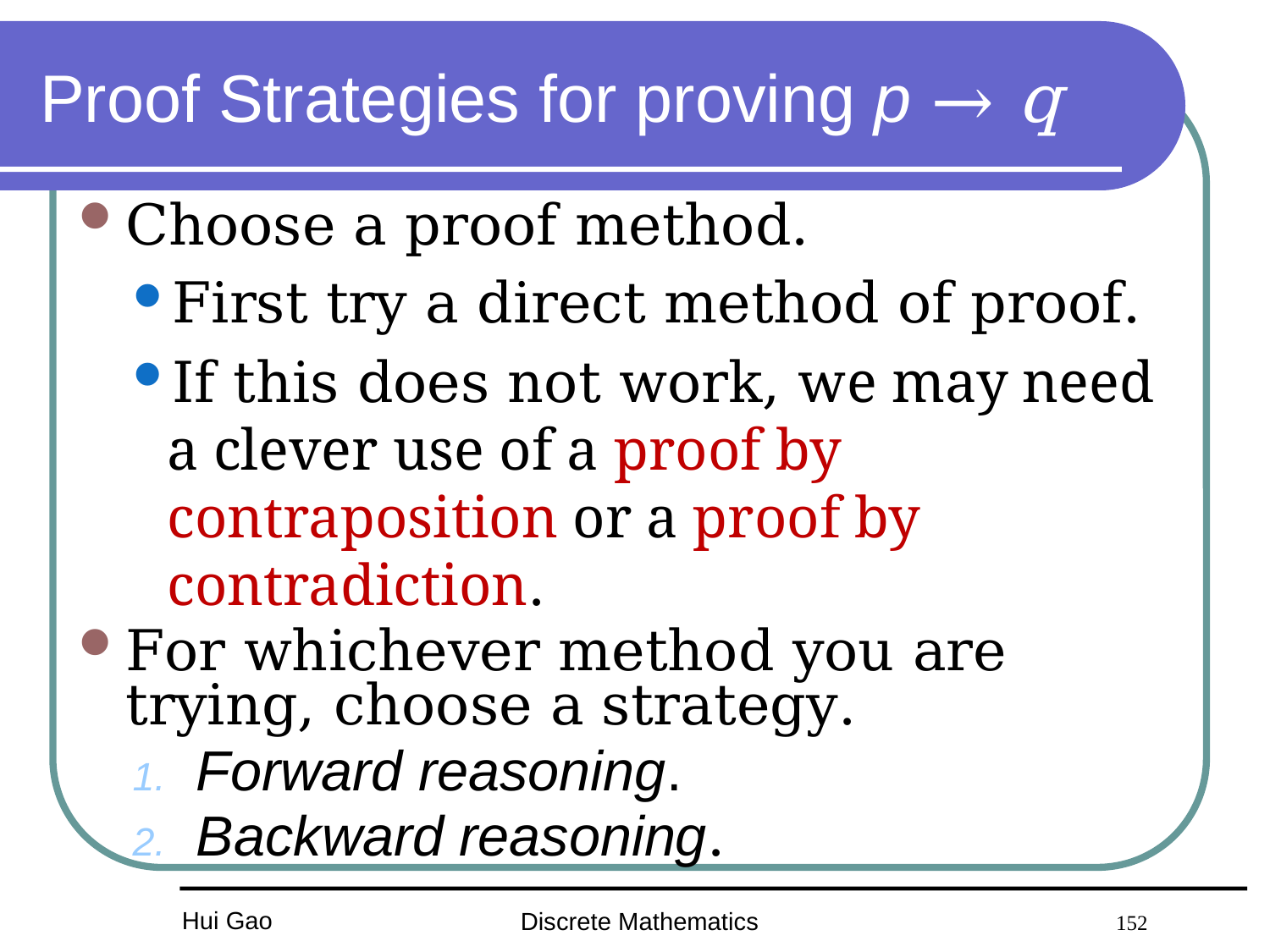

# Proof Strategies for proving p → q
Choose a proof method.
First try a direct method of proof.
If this does not work, we may need  a clever use of a proof by contraposition or a proof by contradiction.
For whichever method you are trying, choose a strategy.
Forward reasoning.
Backward reasoning.